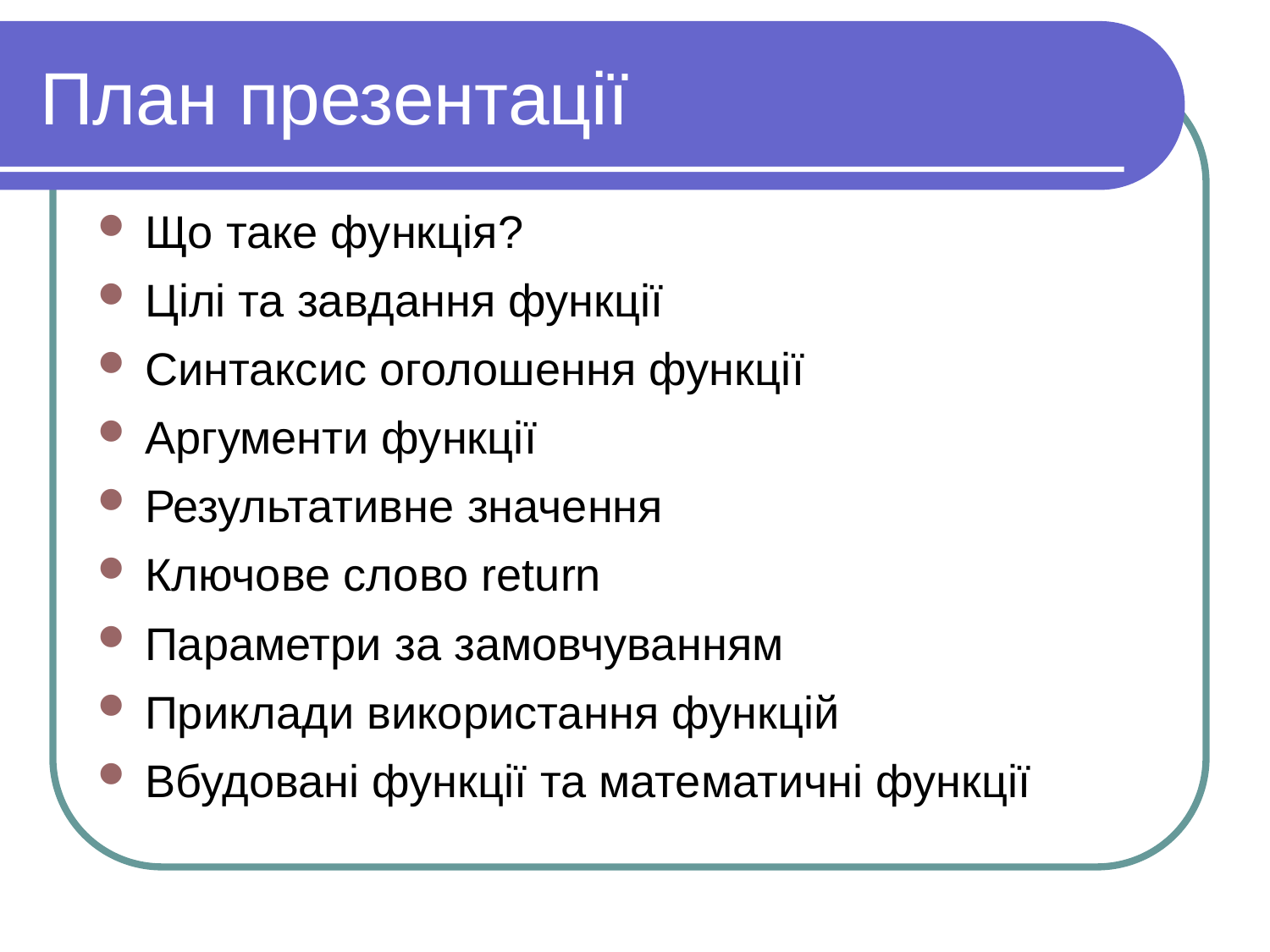

План презентації
Що таке функція?
Цілі та завдання функції
Синтаксис оголошення функції
Аргументи функції
Результативне значення
Ключове слово return
Параметри за замовчуванням
Приклади використання функцій
Вбудовані функції та математичні функції